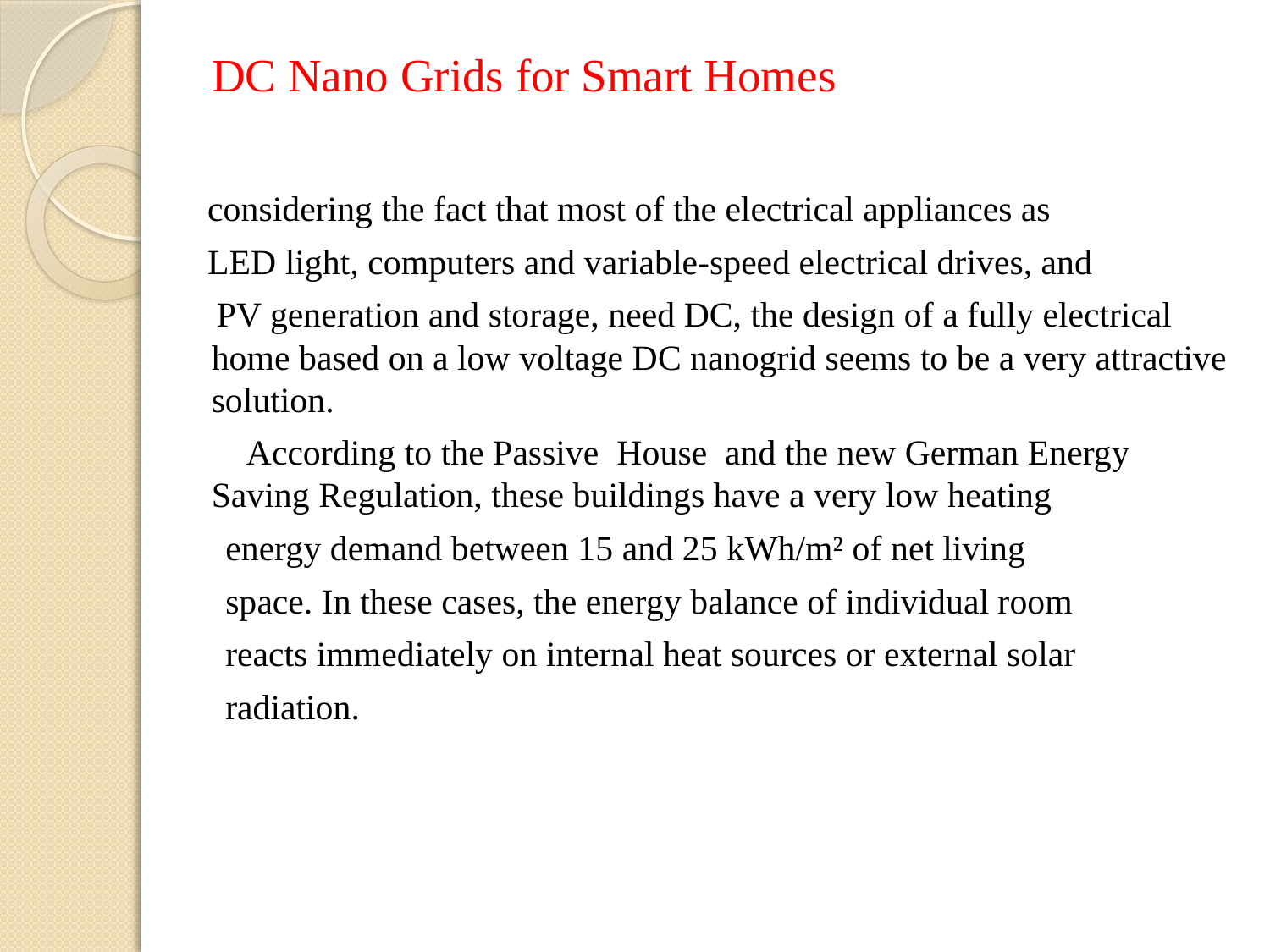

# DC Nano Grids for Smart Homes

    considering the fact that most of the electrical appliances as
    LED light, computers and variable-speed electrical drives, and
     PV generation and storage, need DC, the design of a fully electrical home based on a low voltage DC nanogrid seems to be a very attractive solution.
       According to the Passive  House  and the new German Energy         Saving Regulation, these buildings have a very low heating
      energy demand between 15 and 25 kWh/m² of net living
      space. In these cases, the energy balance of individual room
      reacts immediately on internal heat sources or external solar
      radiation.